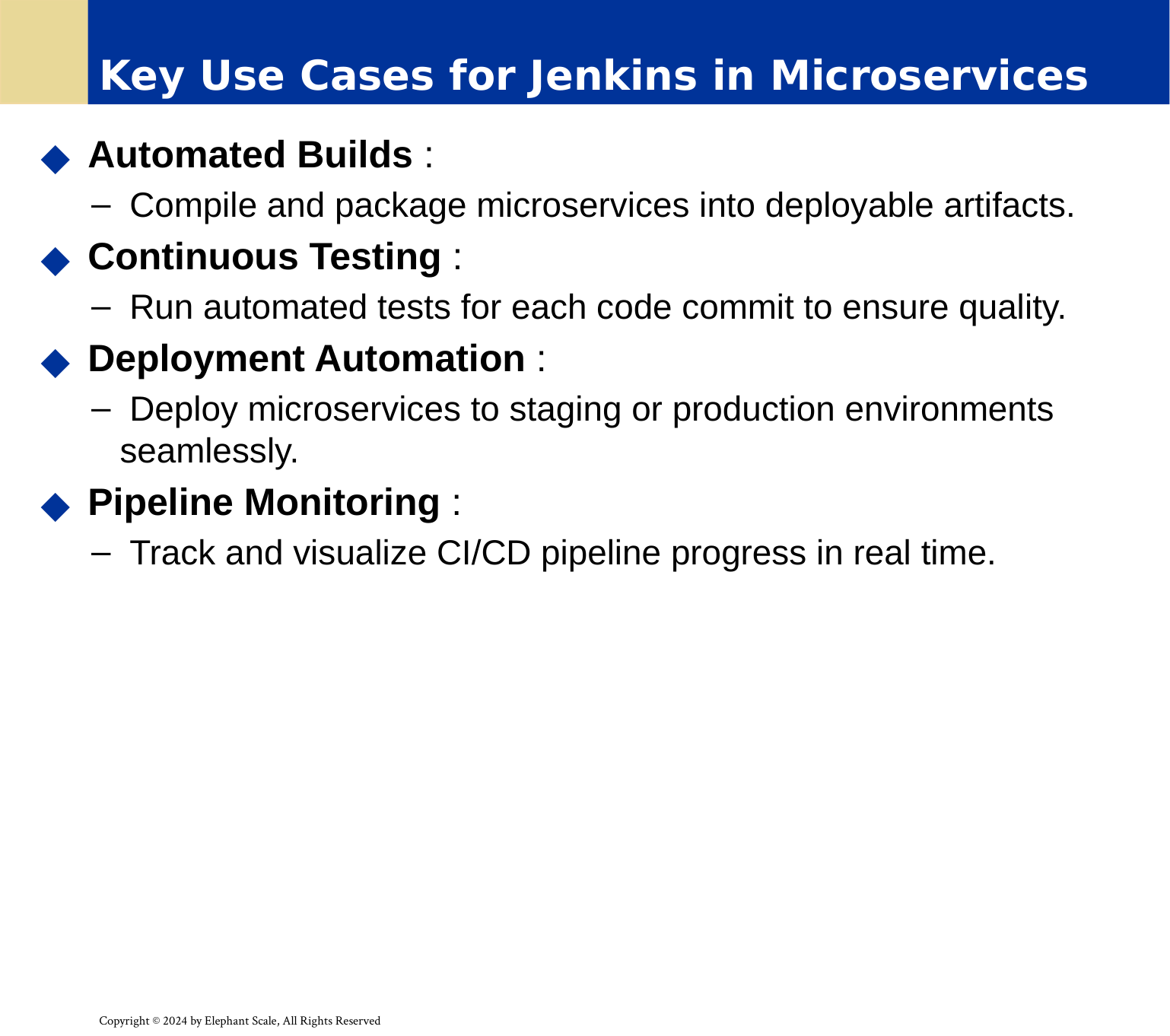

# Key Use Cases for Jenkins in Microservices
 Automated Builds :
 Compile and package microservices into deployable artifacts.
 Continuous Testing :
 Run automated tests for each code commit to ensure quality.
 Deployment Automation :
 Deploy microservices to staging or production environments seamlessly.
 Pipeline Monitoring :
 Track and visualize CI/CD pipeline progress in real time.
Copyright © 2024 by Elephant Scale, All Rights Reserved